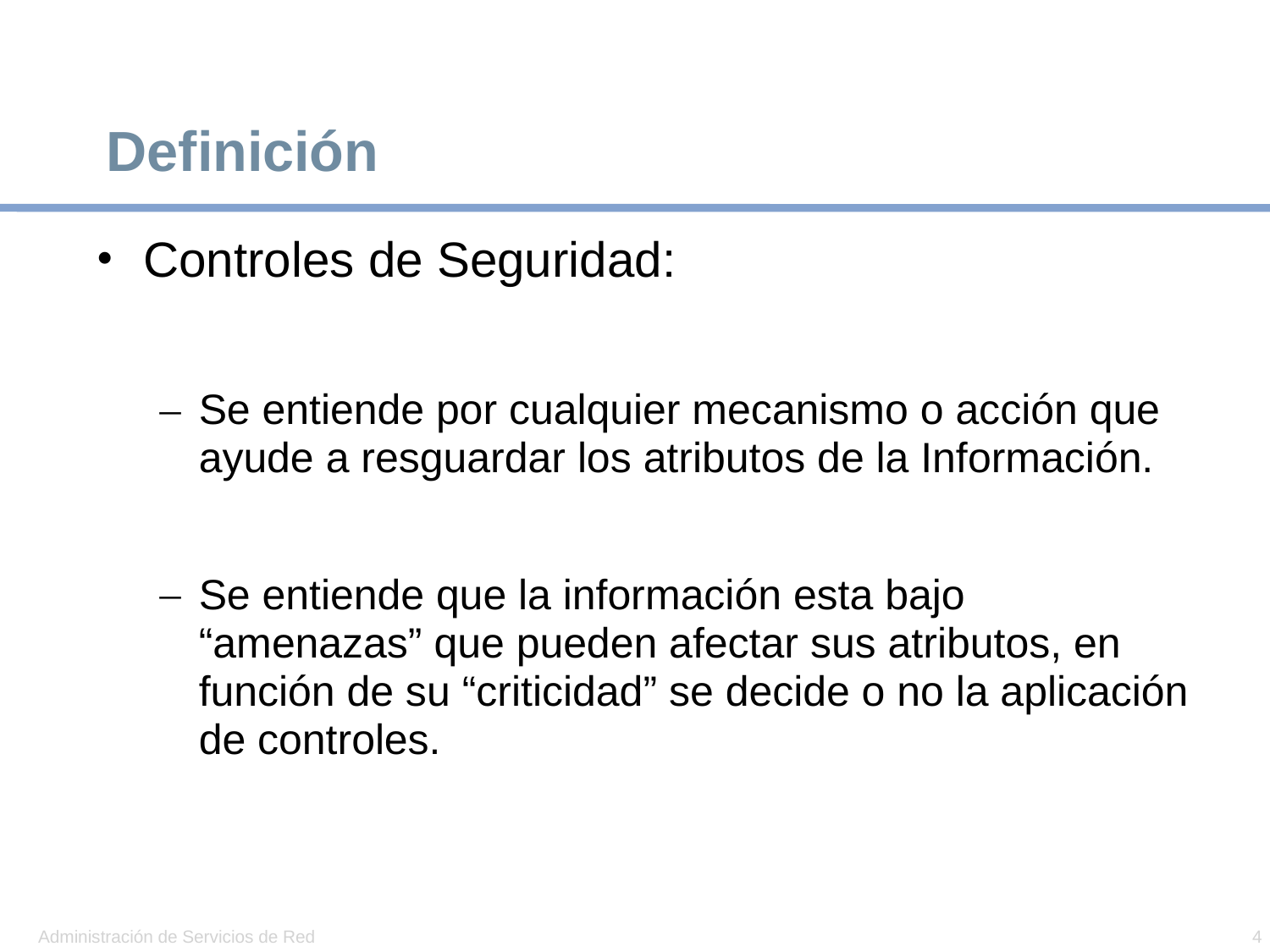

# Definición
Controles de Seguridad:

Se entiende por cualquier mecanismo o acción que ayude a resguardar los atributos de la Información.

Se entiende que la información esta bajo “amenazas” que pueden afectar sus atributos, en función de su “criticidad” se decide o no la aplicación de controles.